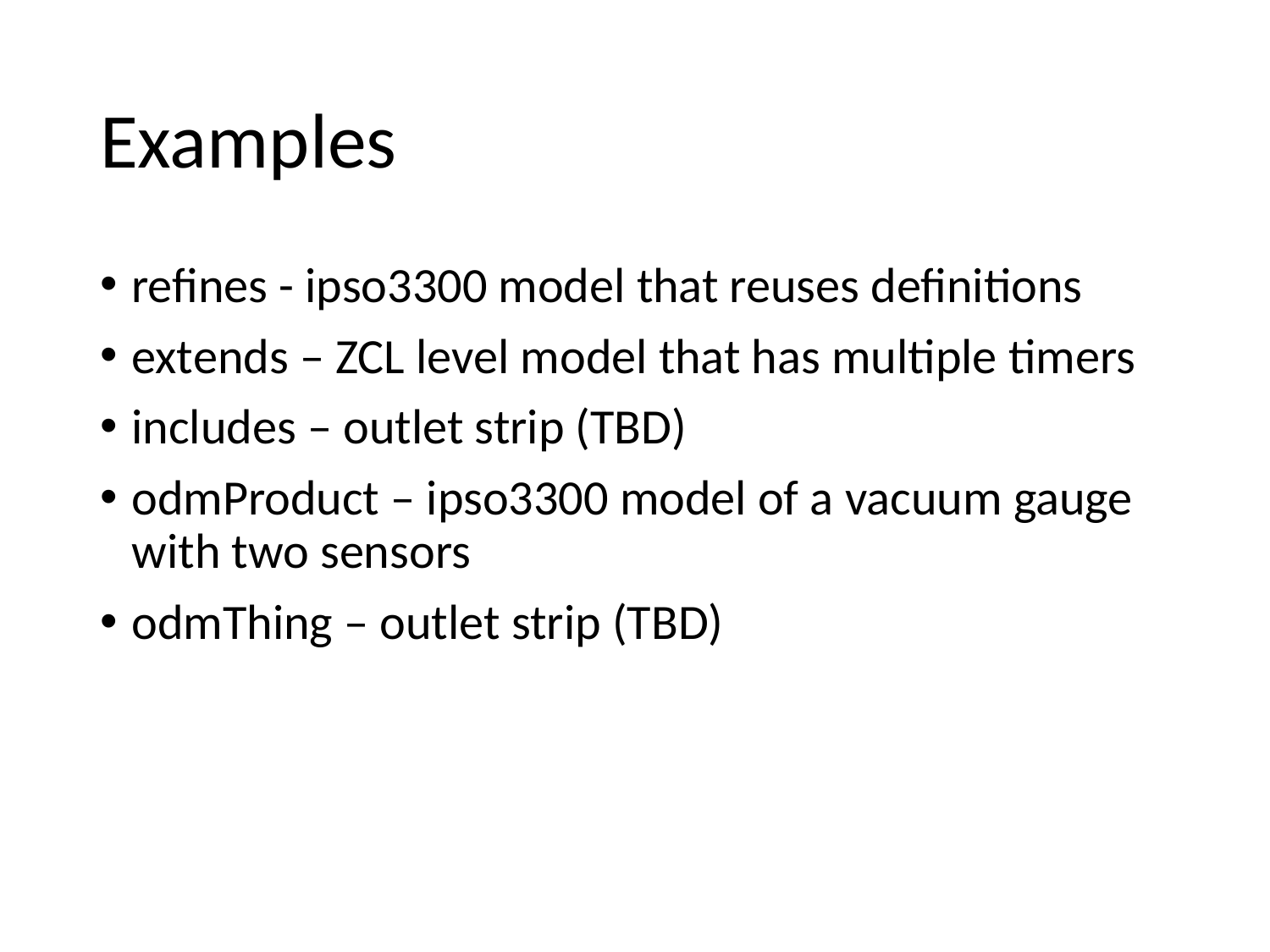

# Examples
refines - ipso3300 model that reuses definitions
extends – ZCL level model that has multiple timers
includes – outlet strip (TBD)
odmProduct – ipso3300 model of a vacuum gauge with two sensors
odmThing – outlet strip (TBD)